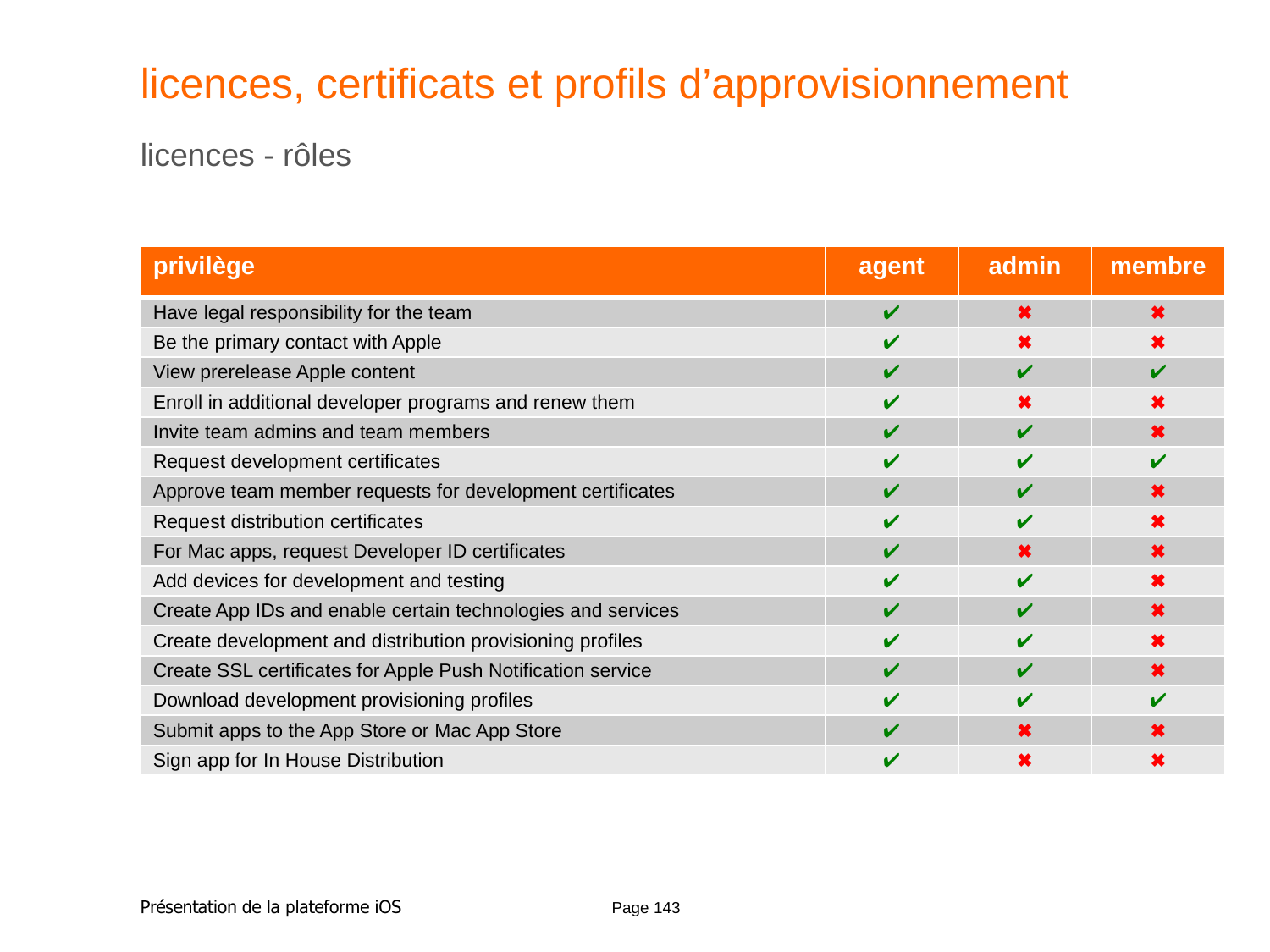

# licences, certificats et profils d’approvisionnement
licences - rôles
| privilège | agent | admin | membre |
| --- | --- | --- | --- |
| Have legal responsibility for the team | ✔ | ✖ | ✖ |
| Be the primary contact with Apple | ✔ | ✖ | ✖ |
| View prerelease Apple content | ✔ | ✔ | ✔ |
| Enroll in additional developer programs and renew them | ✔ | ✖ | ✖ |
| Invite team admins and team members | ✔ | ✔ | ✖ |
| Request development certificates | ✔ | ✔ | ✔ |
| Approve team member requests for development certificates | ✔ | ✔ | ✖ |
| Request distribution certificates | ✔ | ✔ | ✖ |
| For Mac apps, request Developer ID certificates | ✔ | ✖ | ✖ |
| Add devices for development and testing | ✔ | ✔ | ✖ |
| Create App IDs and enable certain technologies and services | ✔ | ✔ | ✖ |
| Create development and distribution provisioning profiles | ✔ | ✔ | ✖ |
| Create SSL certificates for Apple Push Notification service | ✔ | ✔ | ✖ |
| Download development provisioning profiles | ✔ | ✔ | ✔ |
| Submit apps to the App Store or Mac App Store | ✔ | ✖ | ✖ |
| Sign app for In House Distribution | ✔ | ✖ | ✖ |
Présentation de la plateforme iOS